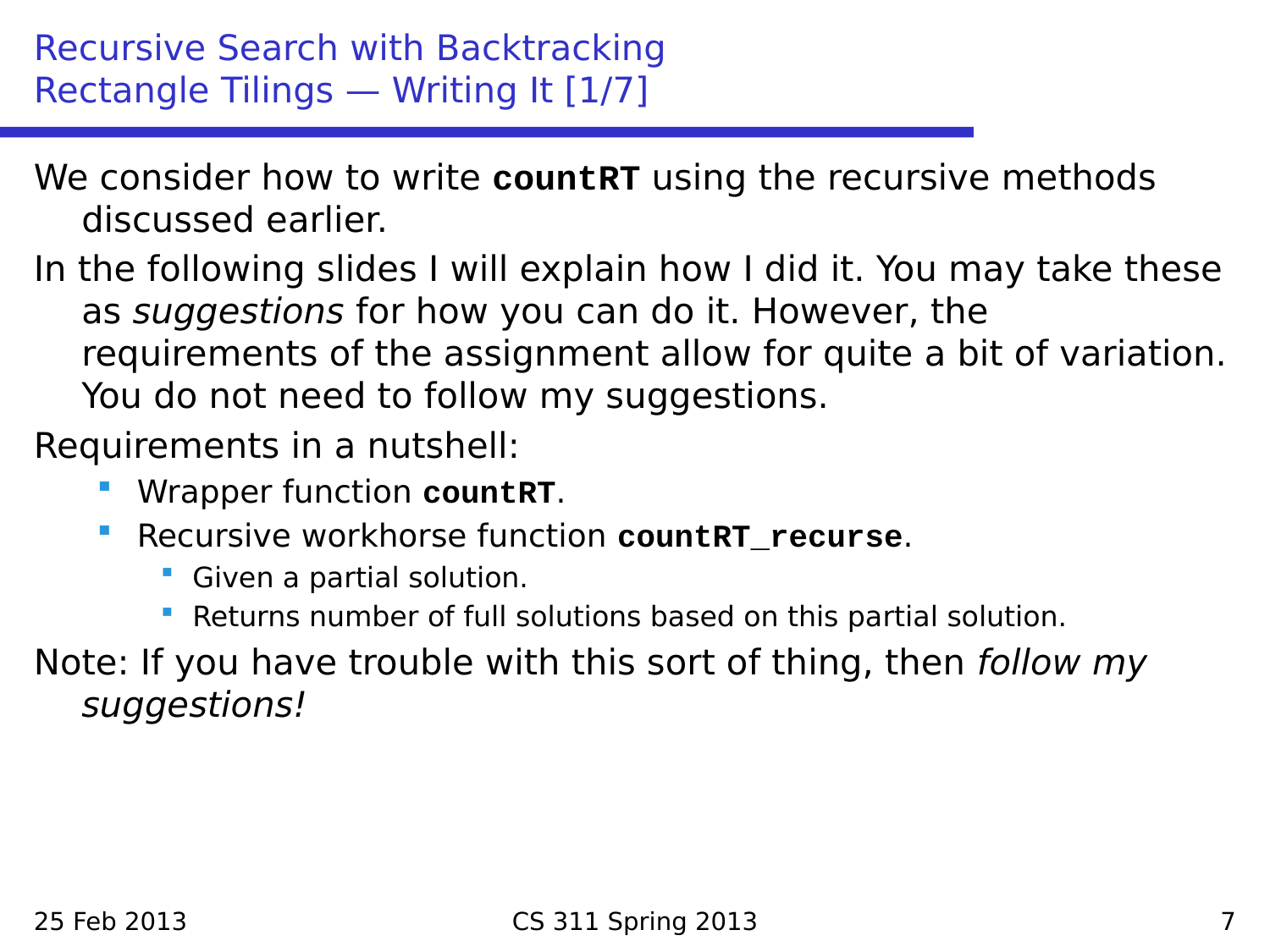

# Recursive Search with Backtracking Rectangle Tilings — Writing It [1/7]
We consider how to write countRT using the recursive methods discussed earlier.
In the following slides I will explain how I did it. You may take these as suggestions for how you can do it. However, the requirements of the assignment allow for quite a bit of variation. You do not need to follow my suggestions.
Requirements in a nutshell:
Wrapper function countRT.
Recursive workhorse function countRT_recurse.
Given a partial solution.
Returns number of full solutions based on this partial solution.
Note: If you have trouble with this sort of thing, then follow my suggestions!
25 Feb 2013
CS 311 Spring 2013
7